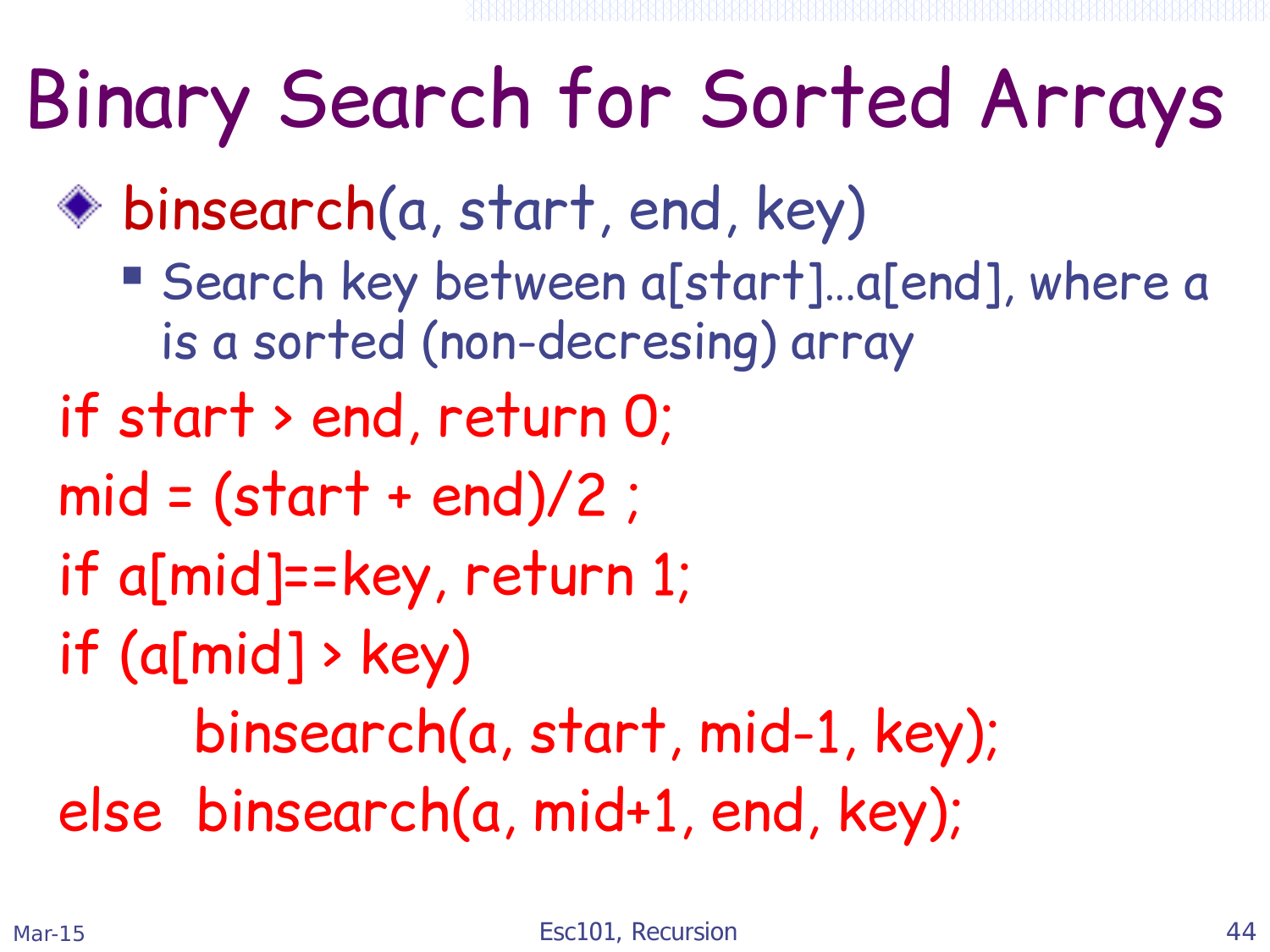

# Binary Search for Sorted Arrays
 binsearch(a, start, end, key)
Search key between a[start]…a[end], where a is a sorted (non-decresing) array
if start > end, return 0;
mid = (start + end)/2 ;
if a[mid]==key, return 1;
if (a[mid] > key)
        binsearch(a, start, mid-1, key);
else  binsearch(a, mid+1, end, key);

Mar-15
Esc101, Recursion
44